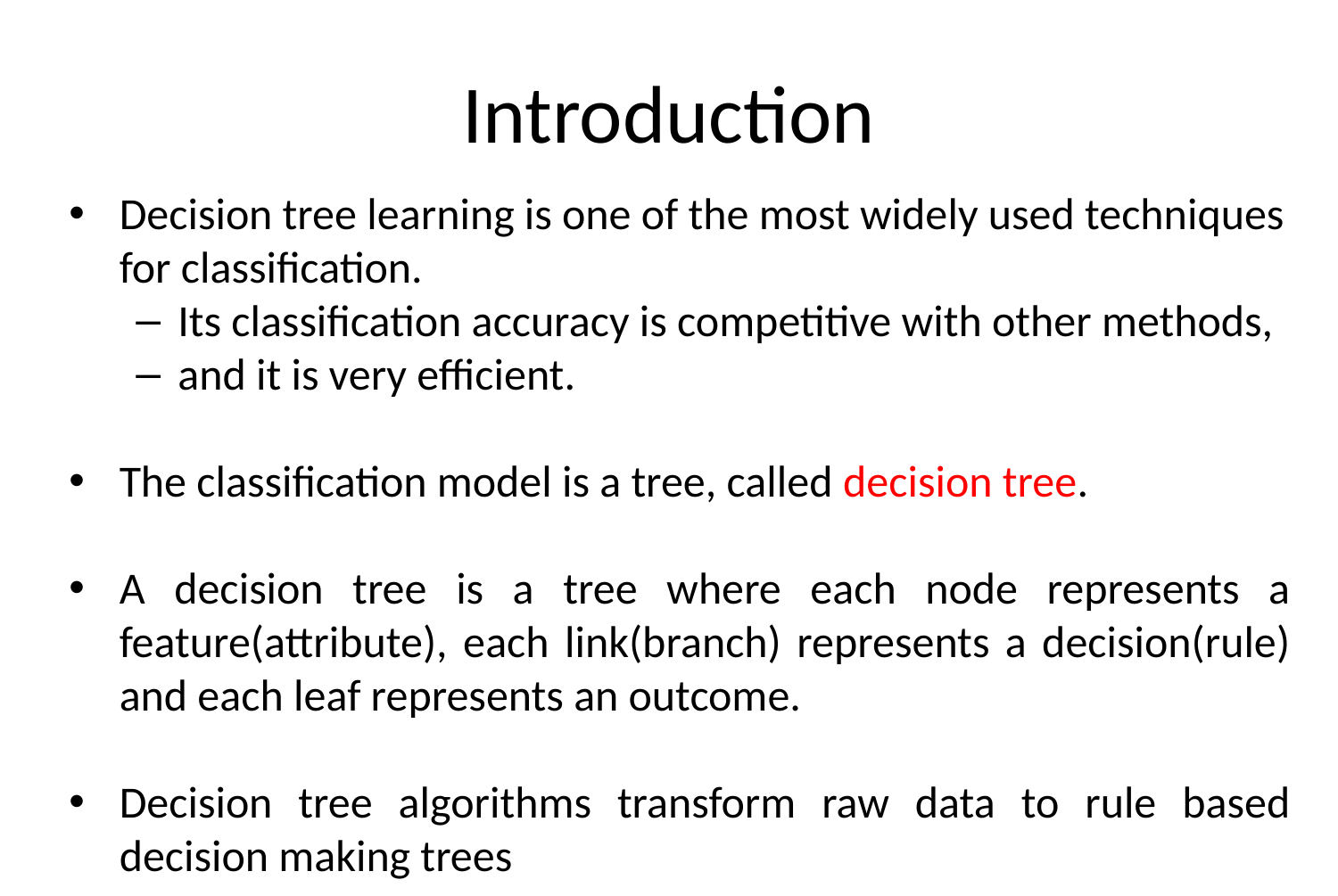

# Introduction
Decision tree learning is one of the most widely used techniques for classification.
Its classification accuracy is competitive with other methods,
and it is very efficient.

The classification model is a tree, called decision tree.

A decision tree is a tree where each node represents a feature(attribute), each link(branch) represents a decision(rule) and each leaf represents an outcome.

Decision tree algorithms transform raw data to rule based decision making trees